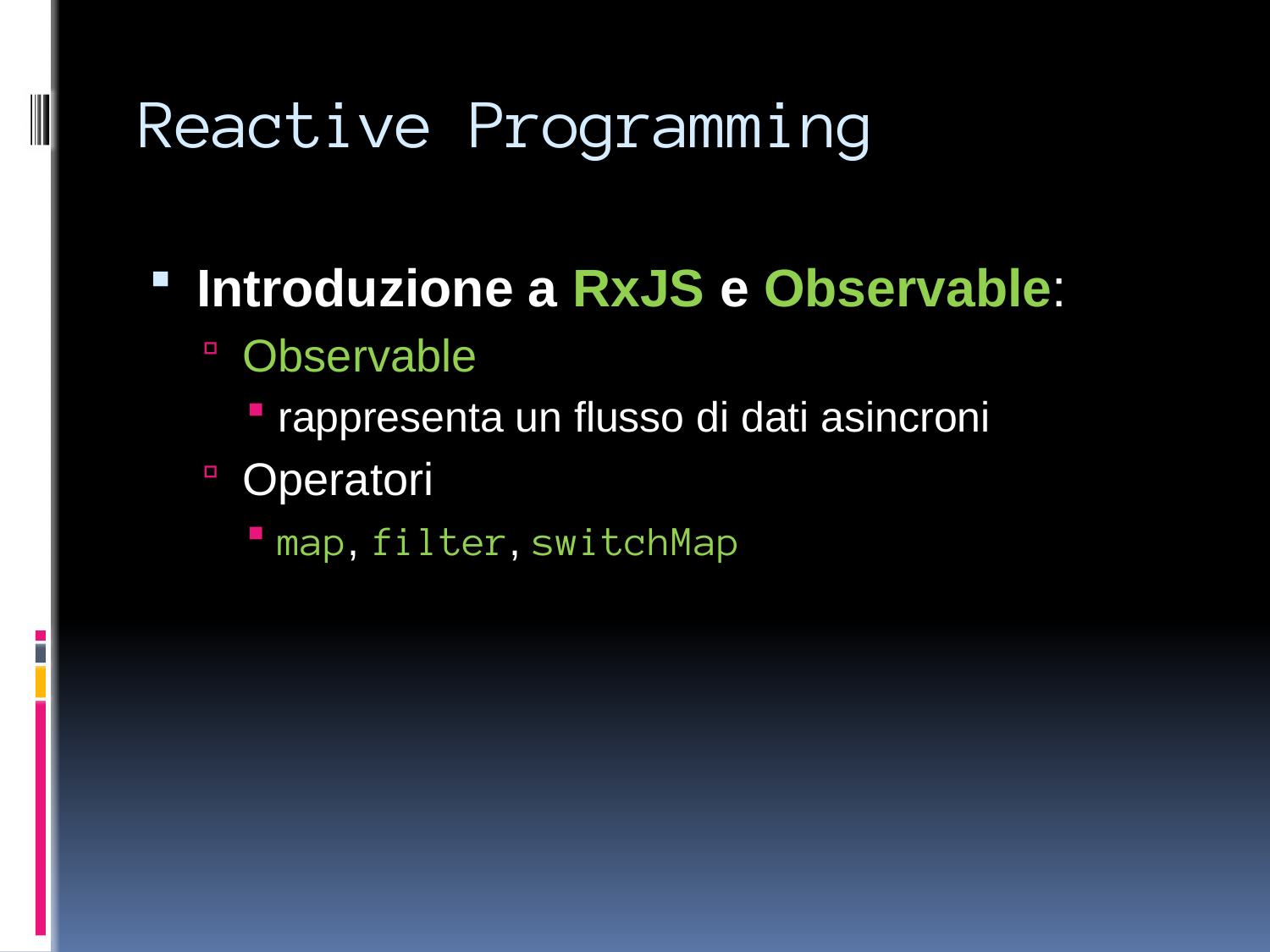

# Reactive Programming
Introduzione a RxJS e Observable:
Observable
rappresenta un flusso di dati asincroni
Operatori
map, filter, switchMap